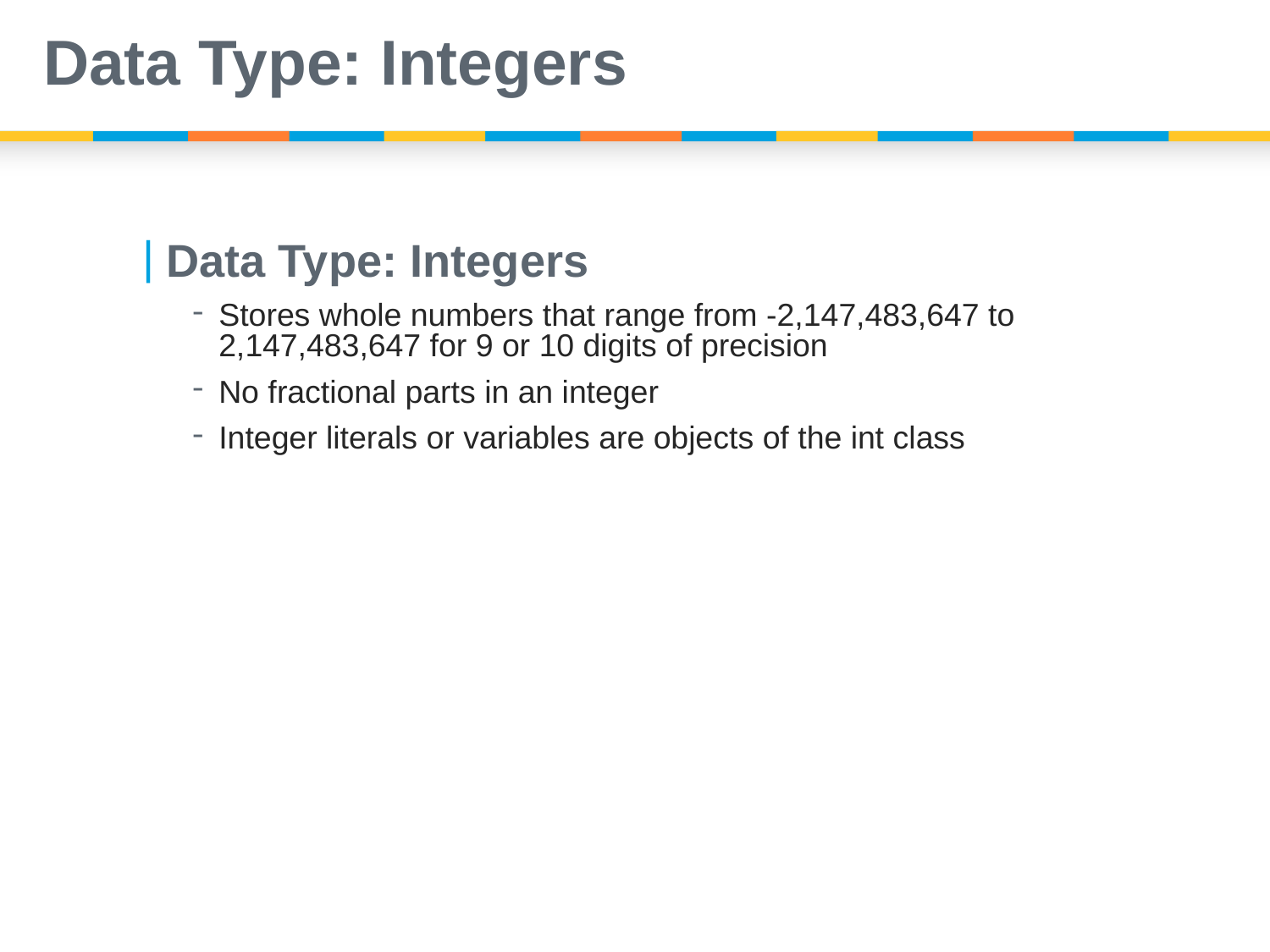

# Data Type: Integers
Data Type: Integers
Stores whole numbers that range from -2,147,483,647 to 2,147,483,647 for 9 or 10 digits of precision
No fractional parts in an integer
Integer literals or variables are objects of the int class